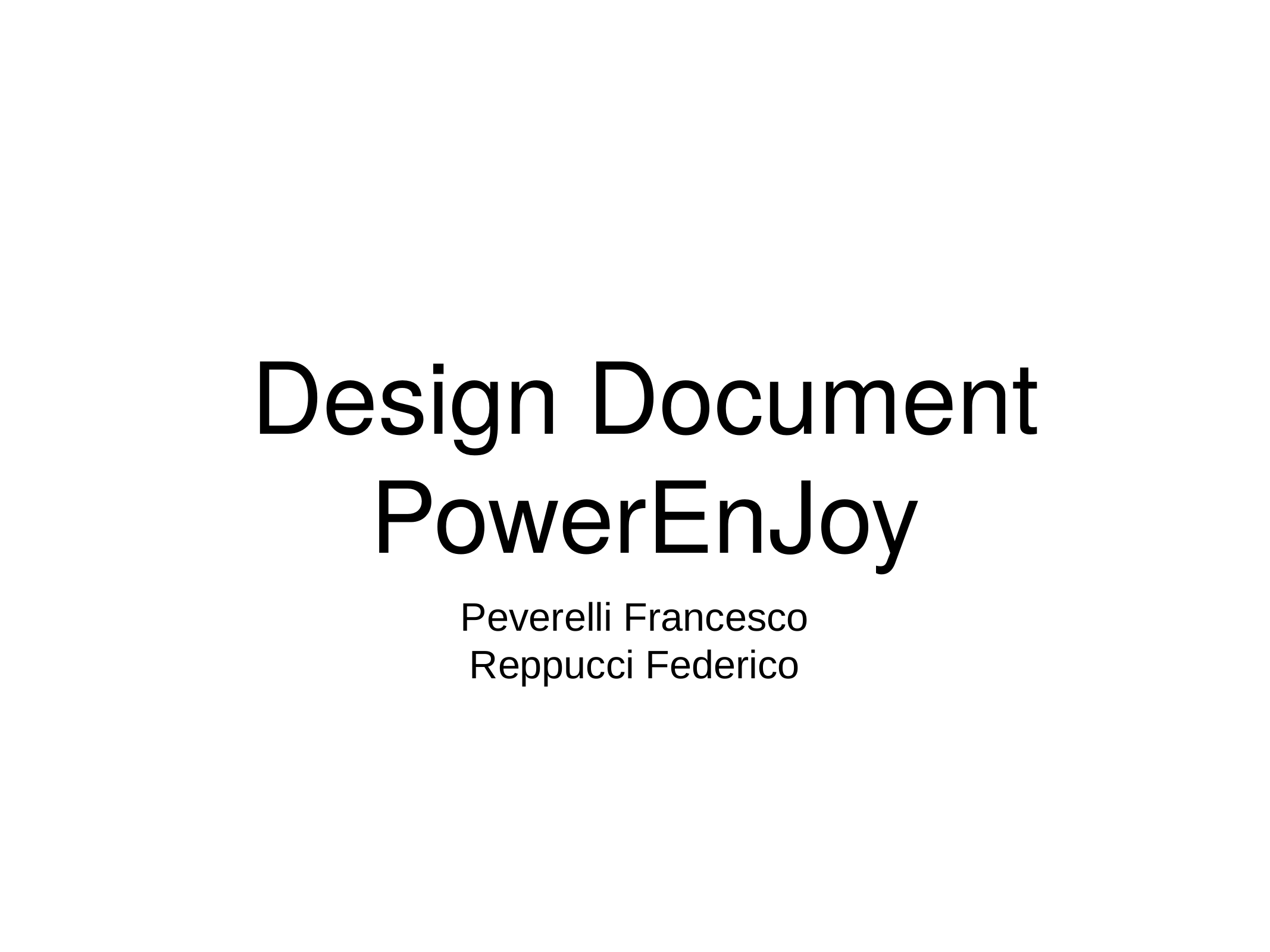

# Design Document
PowerEnJoy
Peverelli Francesco
Reppucci Federico